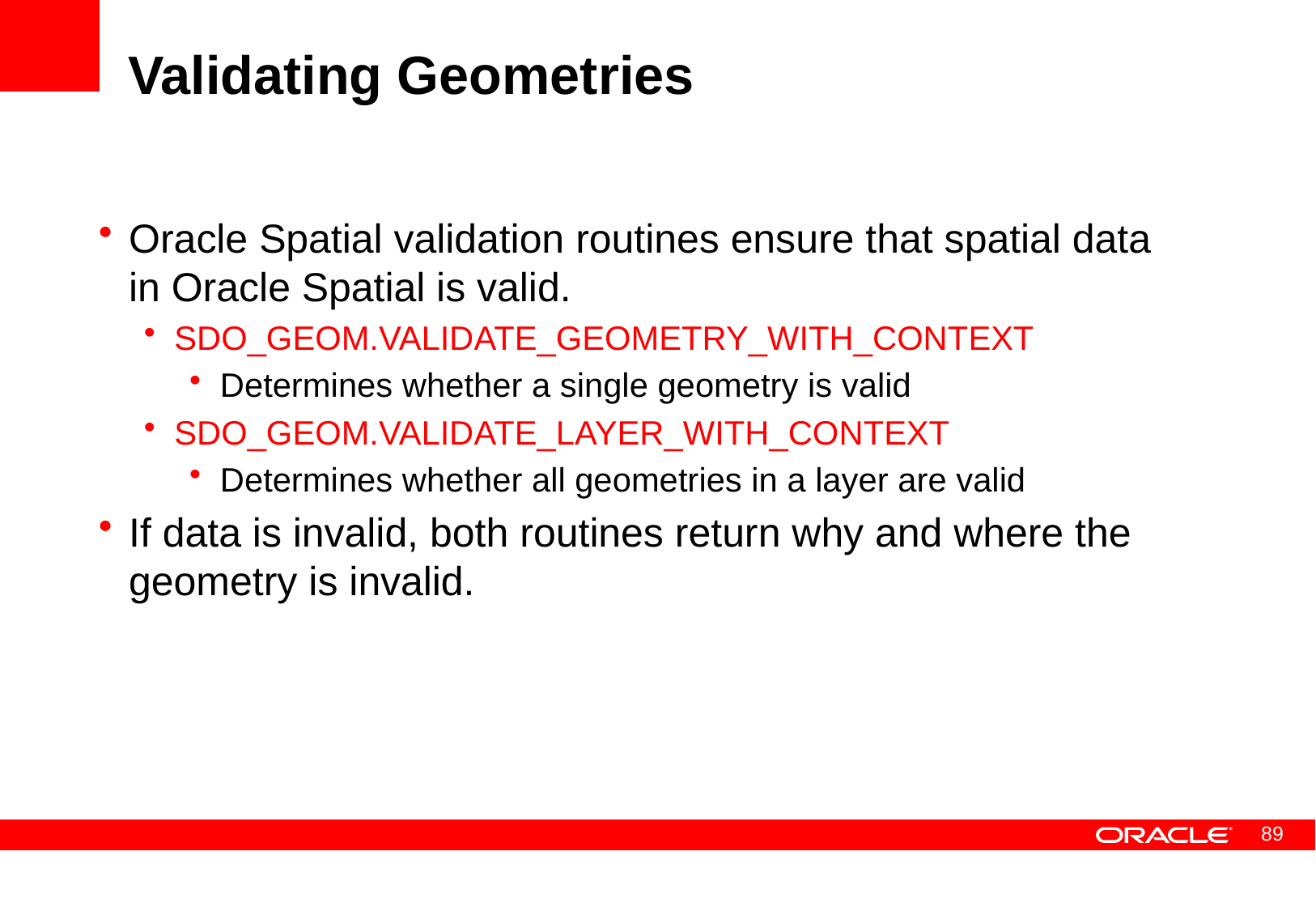

# Validating Geometries
Oracle Spatial validation routines ensure that spatial data in Oracle Spatial is valid.
SDO_GEOM.VALIDATE_GEOMETRY_WITH_CONTEXT
Determines whether a single geometry is valid
SDO_GEOM.VALIDATE_LAYER_WITH_CONTEXT
Determines whether all geometries in a layer are valid
If data is invalid, both routines return why and where the geometry is invalid.